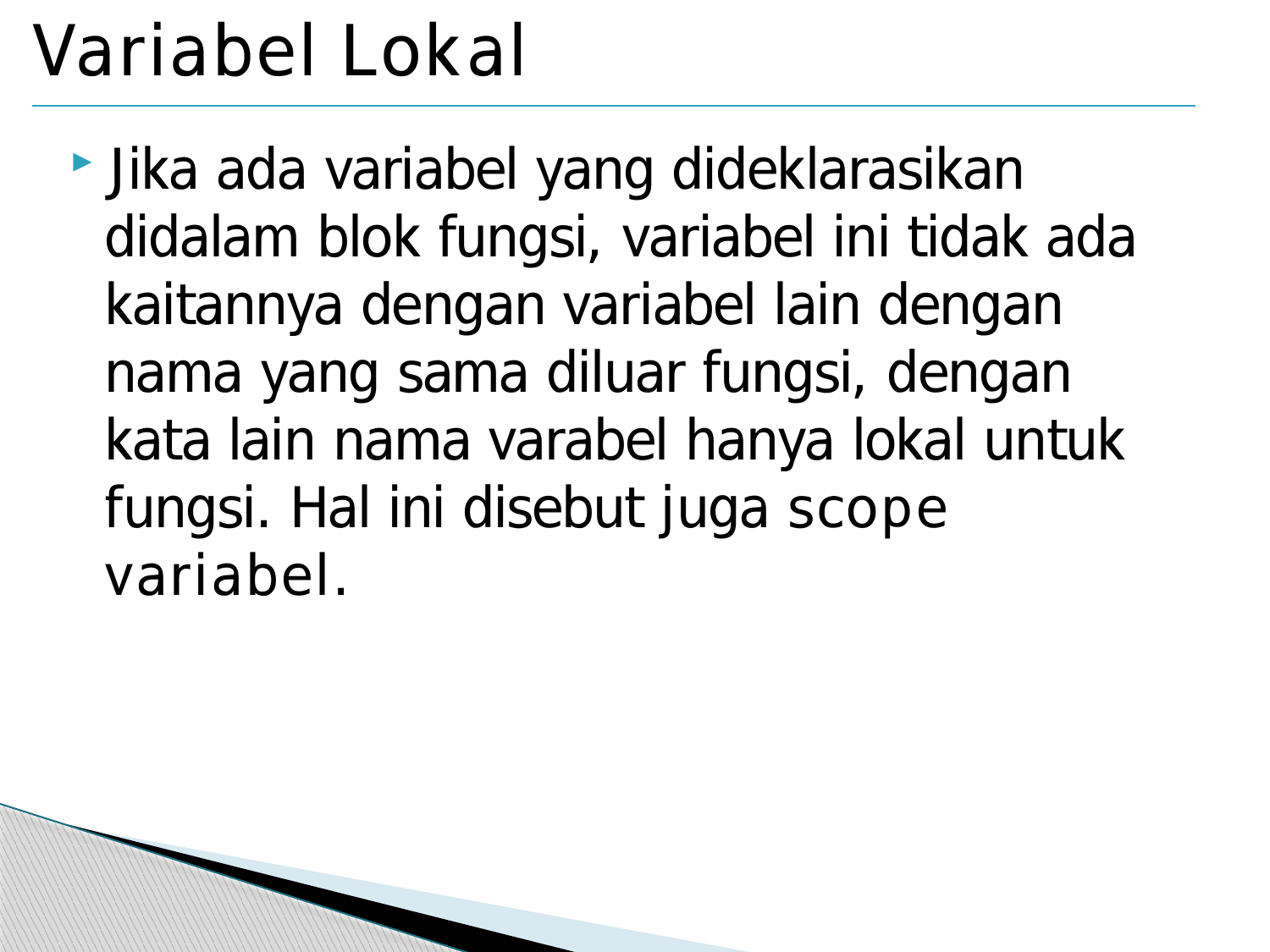

# Variabel Lokal
Jika ada variabel yang dideklarasikan didalam blok fungsi, variabel ini tidak ada kaitannya dengan variabel lain dengan nama yang sama diluar fungsi, dengan kata lain nama varabel hanya lokal untuk fungsi. Hal ini disebut juga scope variabel.